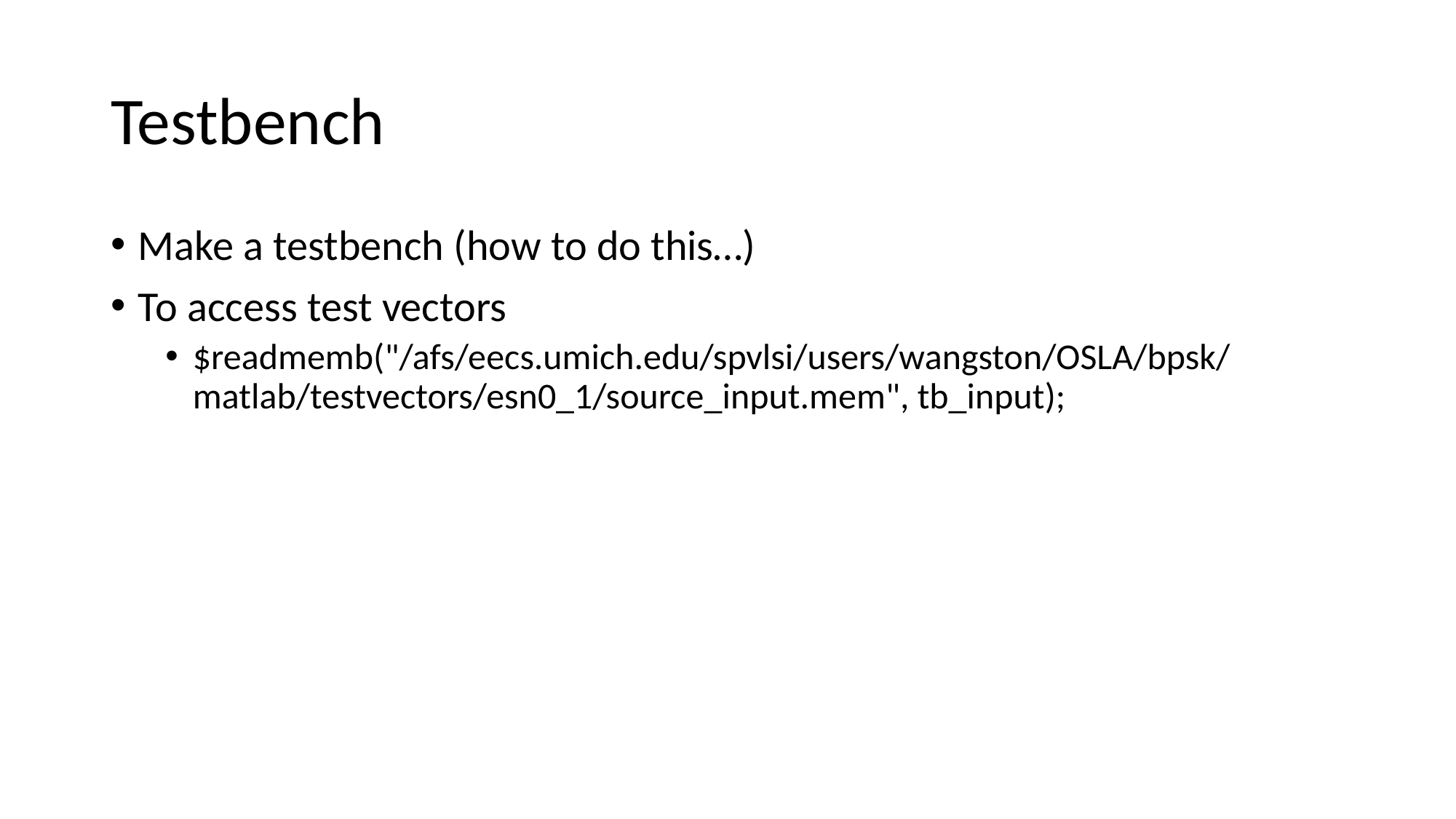

# Testbench
Make a testbench (how to do this…)
To access test vectors
$readmemb("/afs/eecs.umich.edu/spvlsi/users/wangston/OSLA/bpsk/matlab/testvectors/esn0_1/source_input.mem", tb_input);